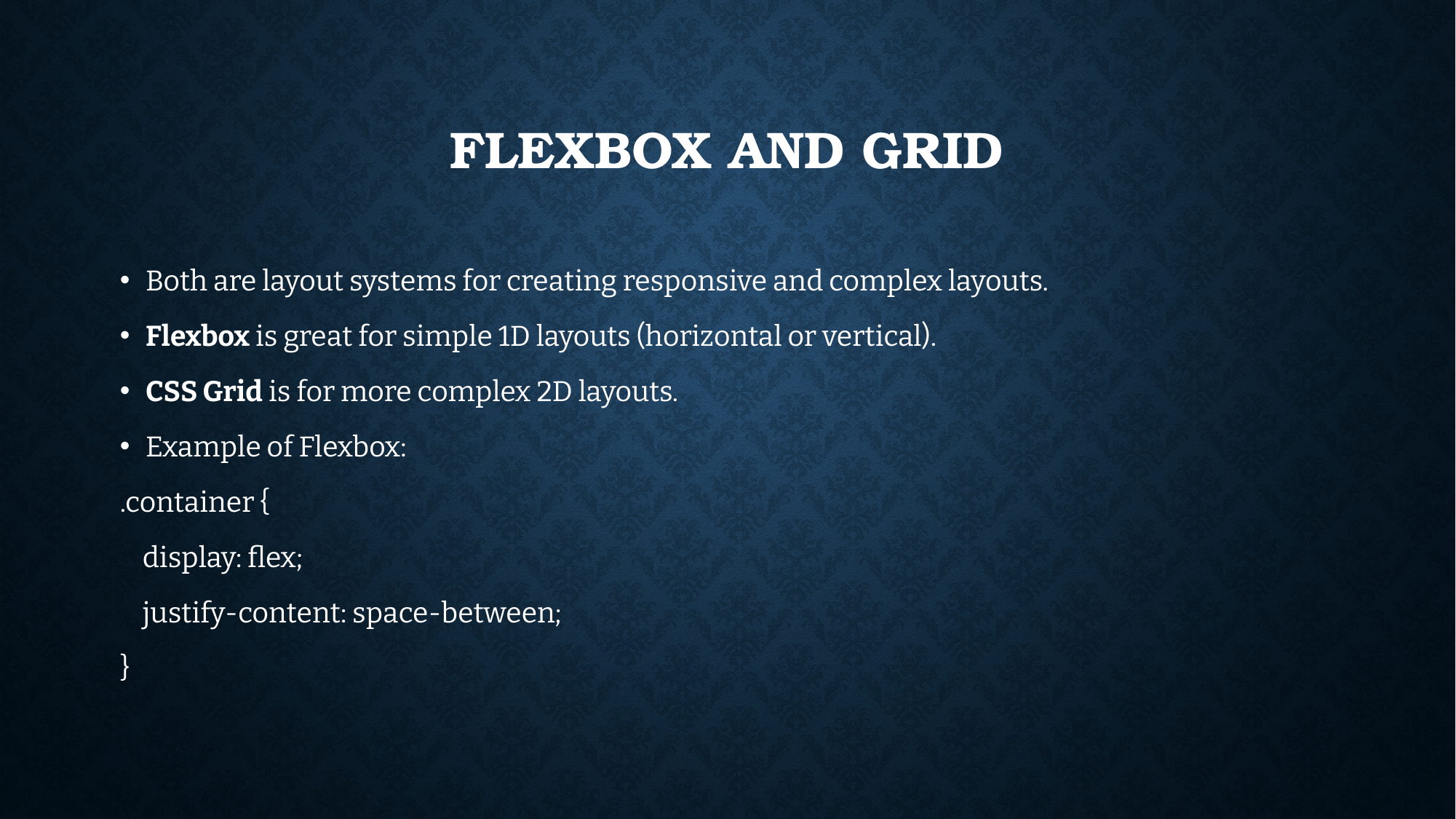

# Flexbox and Grid
Both are layout systems for creating responsive and complex layouts.
Flexbox is great for simple 1D layouts (horizontal or vertical).
CSS Grid is for more complex 2D layouts.
Example of Flexbox:
.container {
    display: flex;
    justify-content: space-between;
}